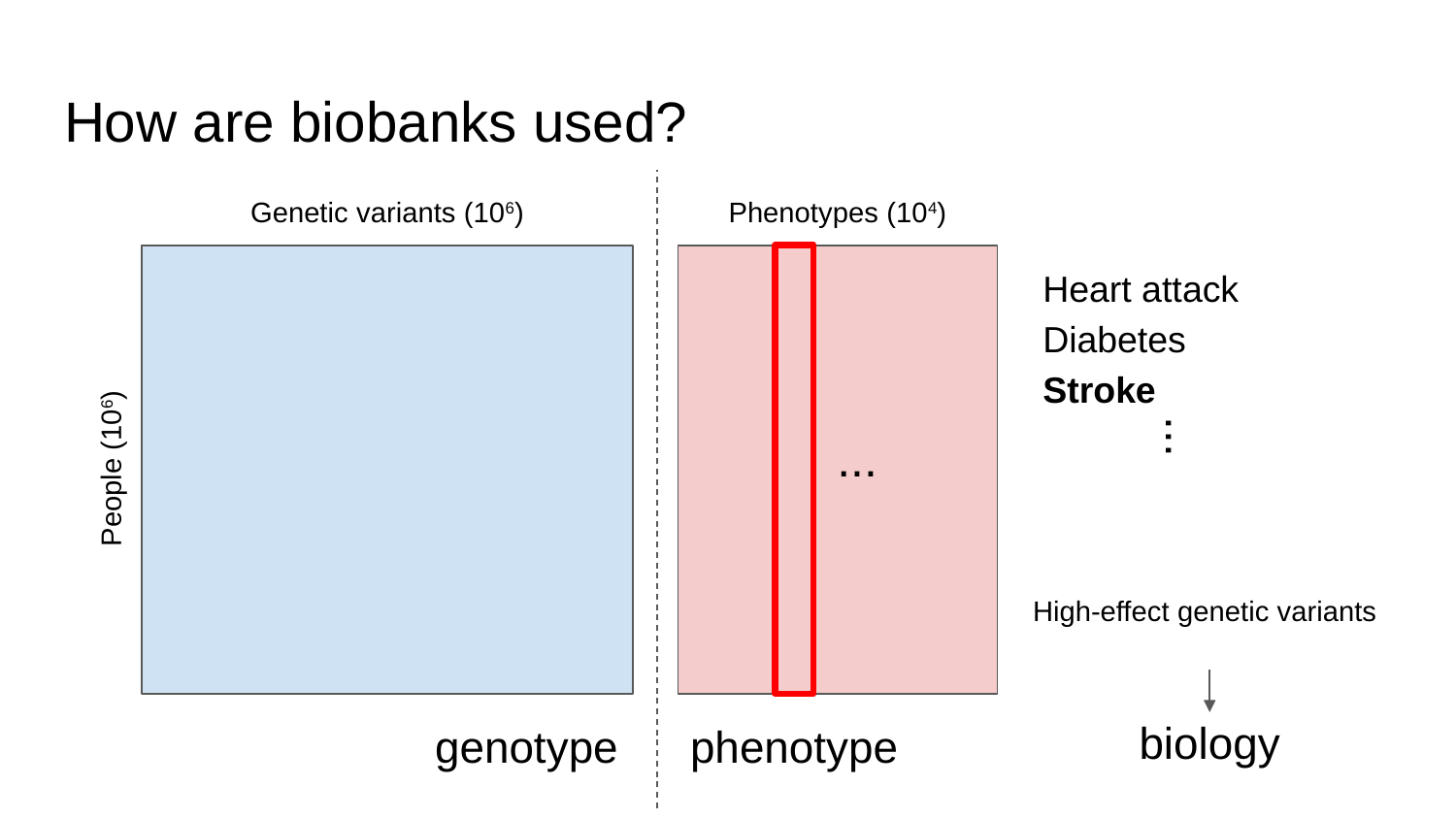

# How are biobanks used?
Genetic variants (106)
Phenotypes (104)
Heart attack
Diabetes
Stroke

...
...
People (106)
High-effect genetic variants

biology
genotype
phenotype